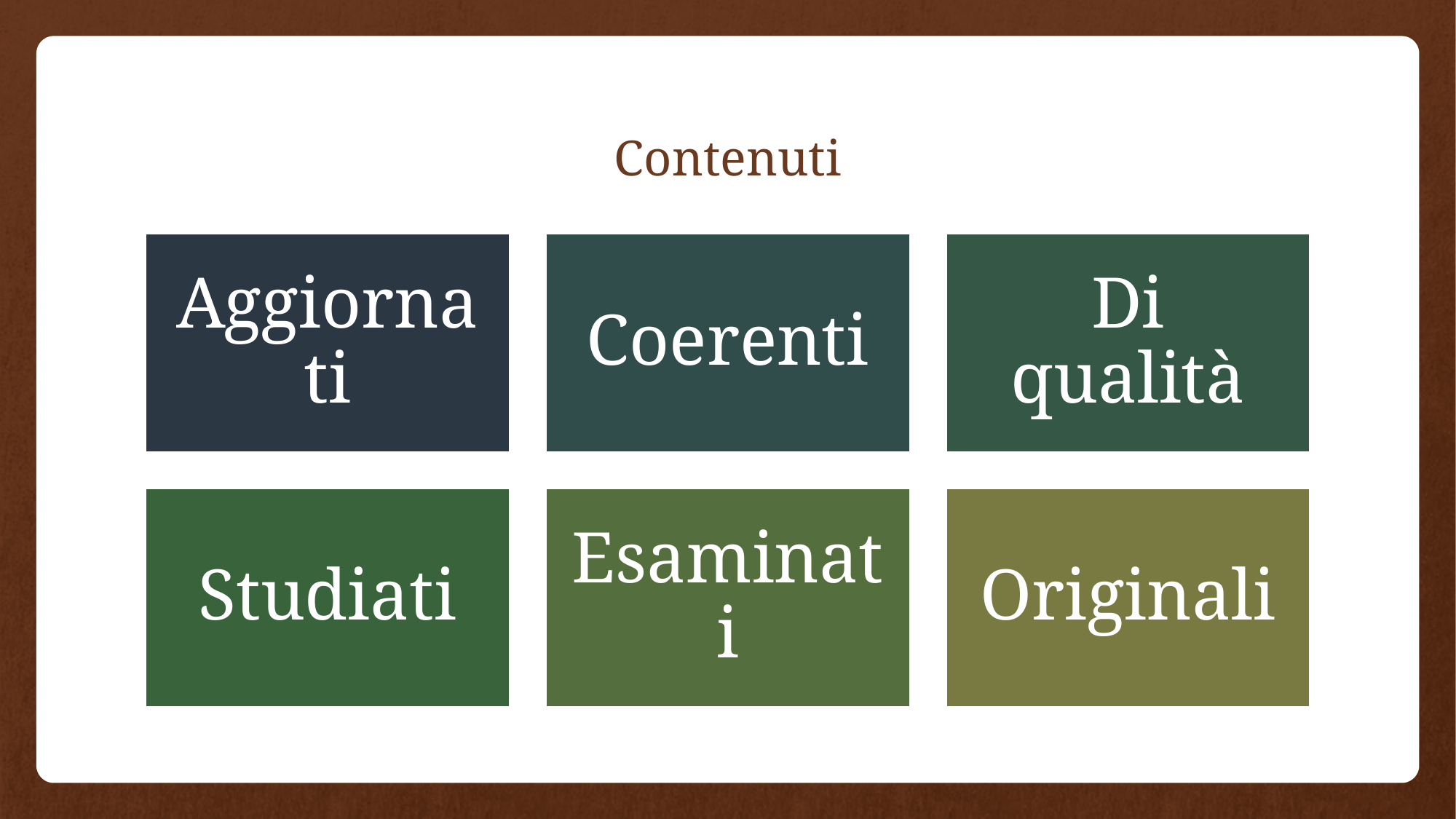

# Contenuti
Aggiornati
Coerenti
Di qualità
Studiati
Esaminati
Originali